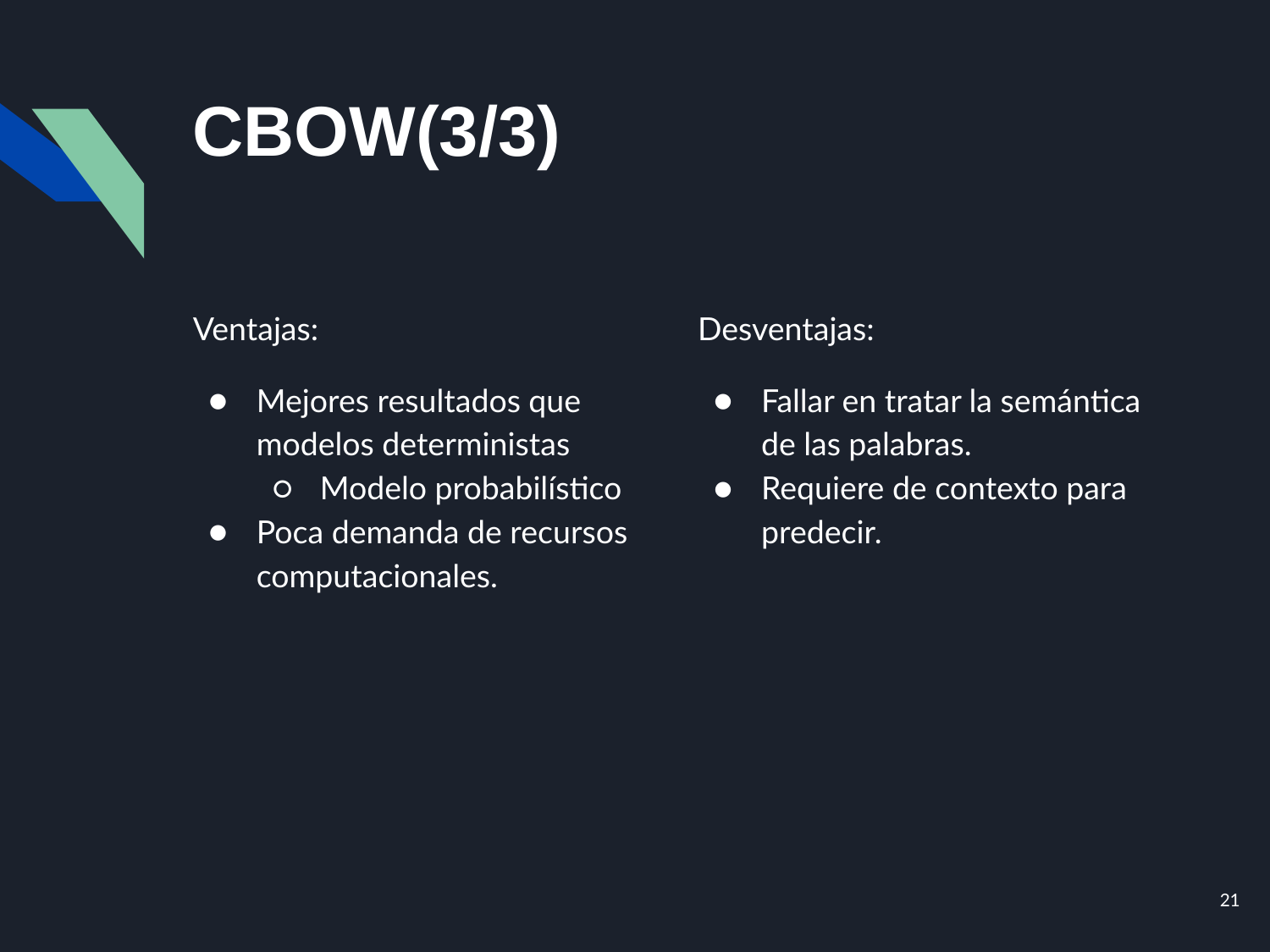

# CBOW(3/3)
Ventajas:
Mejores resultados que modelos deterministas
Modelo probabilístico
Poca demanda de recursos computacionales.
Desventajas:
Fallar en tratar la semántica de las palabras.
Requiere de contexto para predecir.
21